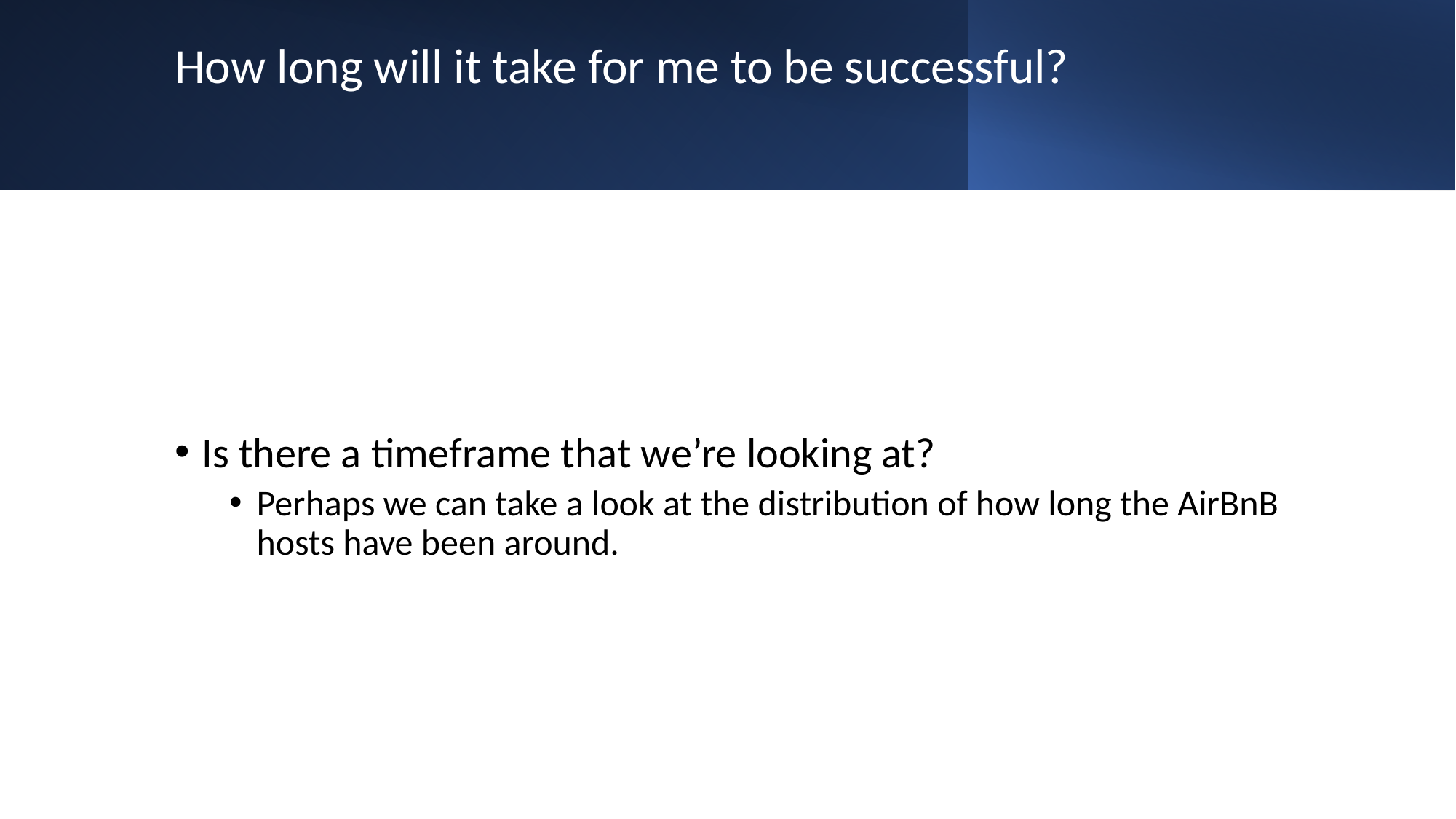

# How long will it take for me to be successful?
Is there a timeframe that we’re looking at?
Perhaps we can take a look at the distribution of how long the AirBnB hosts have been around.